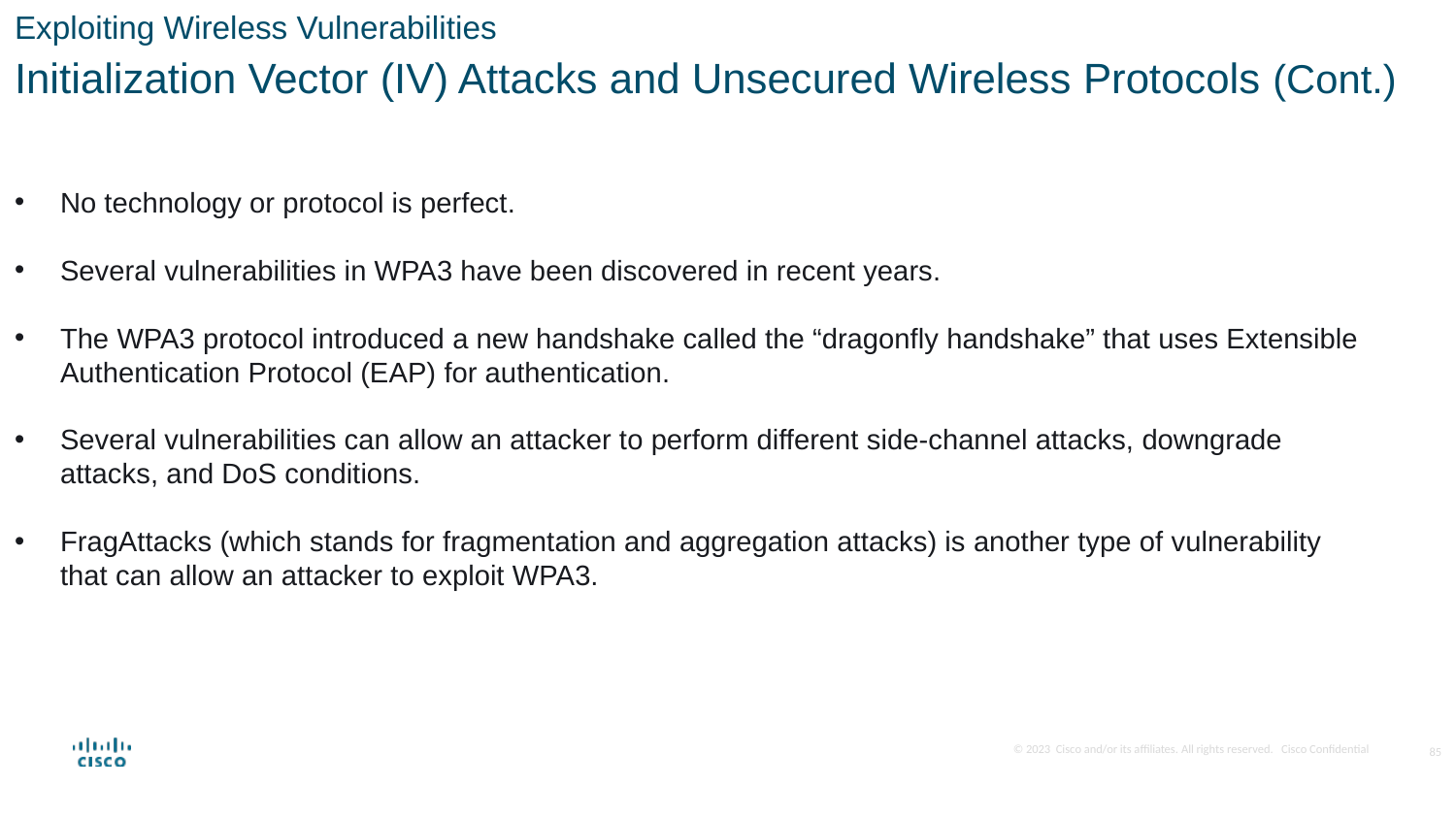

Exploiting Wireless Vulnerabilities

Initialization Vector (IV) Attacks and Unsecured Wireless Protocols (Cont.)

No technology or protocol is perfect.

Several vulnerabilities in WPA3 have been discovered in recent years.

The WPA3 protocol introduced a new handshake called the “dragonfly handshake” that uses Extensible Authentication Protocol (EAP) for authentication.

Several vulnerabilities can allow an attacker to perform different side-channel attacks, downgrade attacks, and DoS conditions.

FragAttacks (which stands for fragmentation and aggregation attacks) is another type of vulnerability that can allow an attacker to exploit WPA3.
85